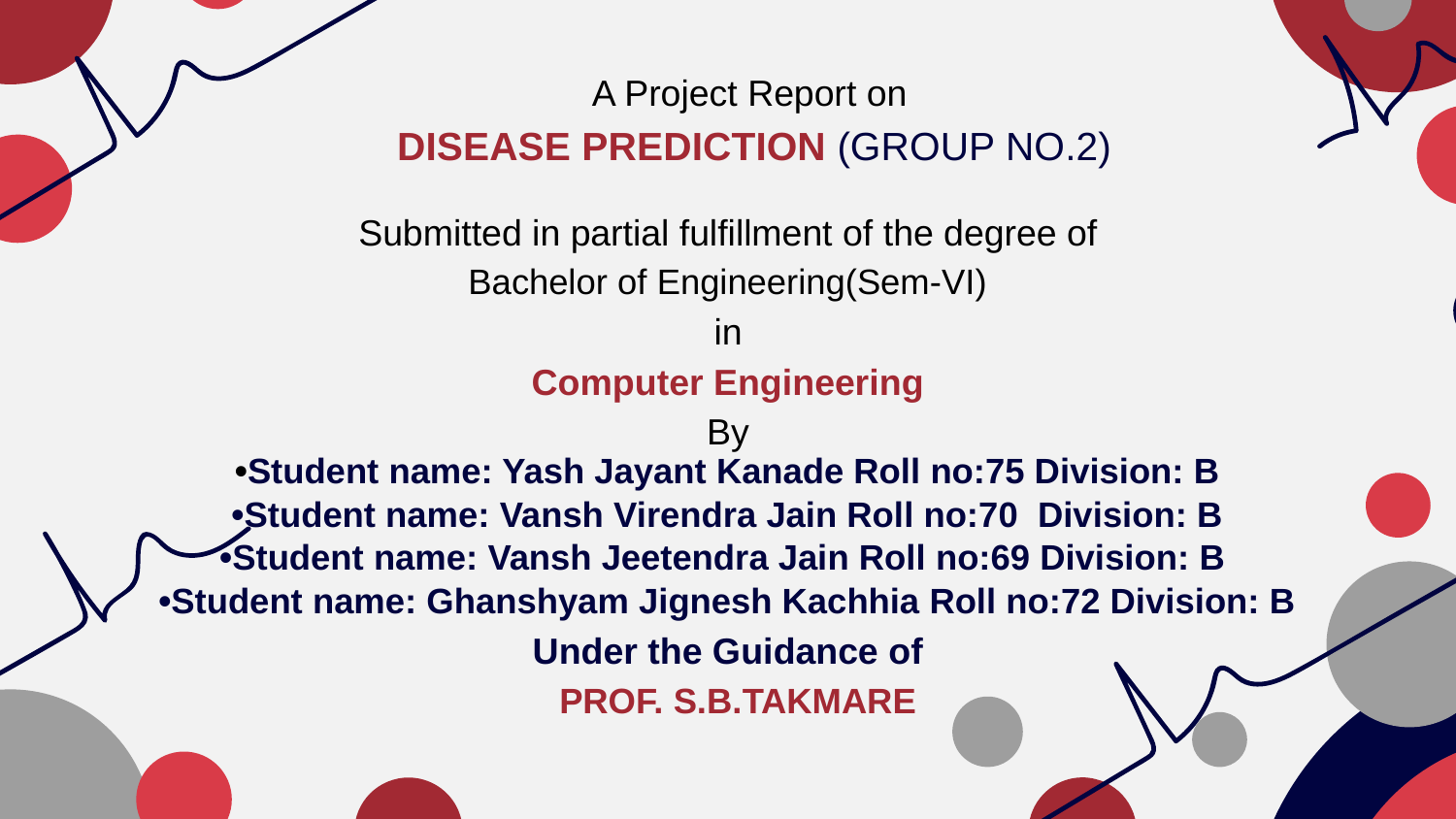

# A Project Report on
 DISEASE PREDICTION (GROUP NO.2)

Submitted in partial fulfillment of the degree of
Bachelor of Engineering(Sem-VI)
in
Computer Engineering
By
•Student name: Yash Jayant Kanade Roll no:75 Division: B
•Student name: Vansh Virendra Jain Roll no:70  Division: B
•Student name: Vansh Jeetendra Jain Roll no:69 Division: B
•Student name: Ghanshyam Jignesh Kachhia Roll no:72 Division: B
Under the Guidance of
  PROF. S.B.TAKMARE